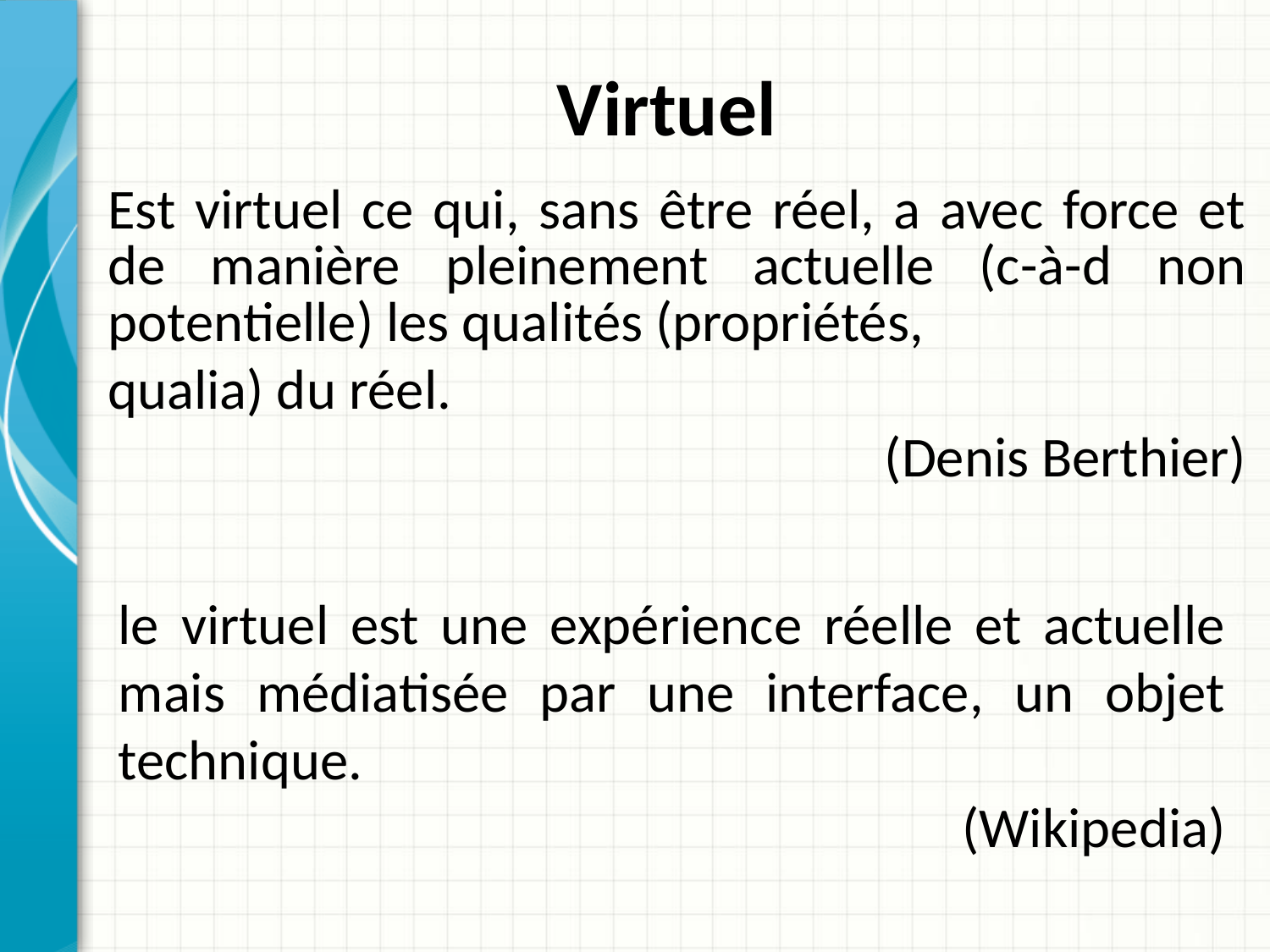

# Virtuel
Est virtuel ce qui, sans être réel, a avec force et de manière pleinement actuelle (c-à-d non potentielle) les qualités (propriétés,
qualia) du réel.
(Denis Berthier)
le virtuel est une expérience réelle et actuelle mais médiatisée par une interface, un objet technique.
(Wikipedia)